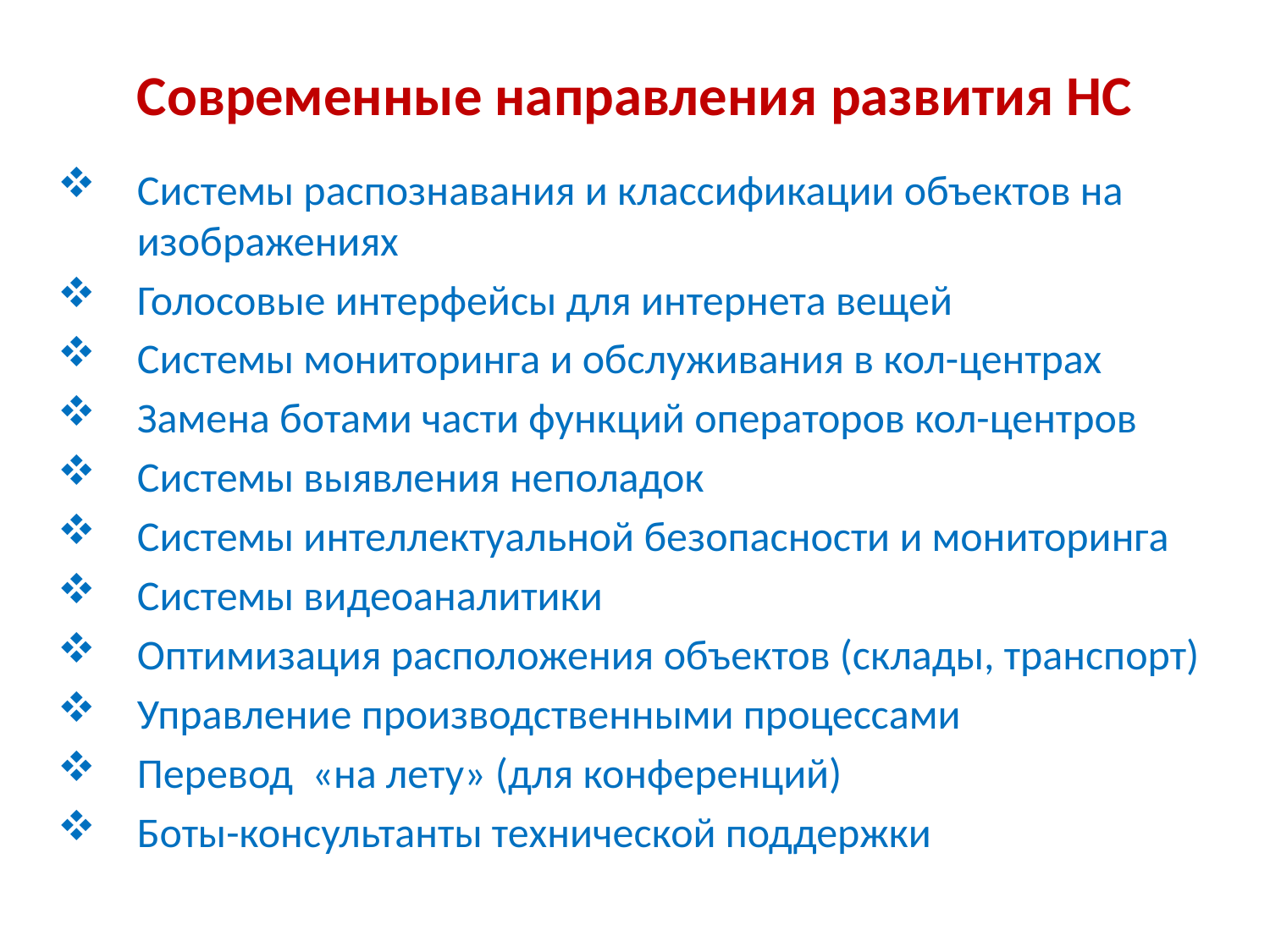

# Современные направления развития НС
Системы распознавания и классификации объектов на изображениях
Голосовые интерфейсы для интернета вещей
Системы мониторинга и обслуживания в кол-центрах
Замена ботами части функций операторов кол-центров
Системы выявления неполадок
Системы интеллектуальной безопасности и мониторинга
Системы видеоаналитики
Оптимизация расположения объектов (склады, транспорт)
Управление производственными процессами
Перевод  «на лету» (для конференций)
Боты-консультанты технической поддержки